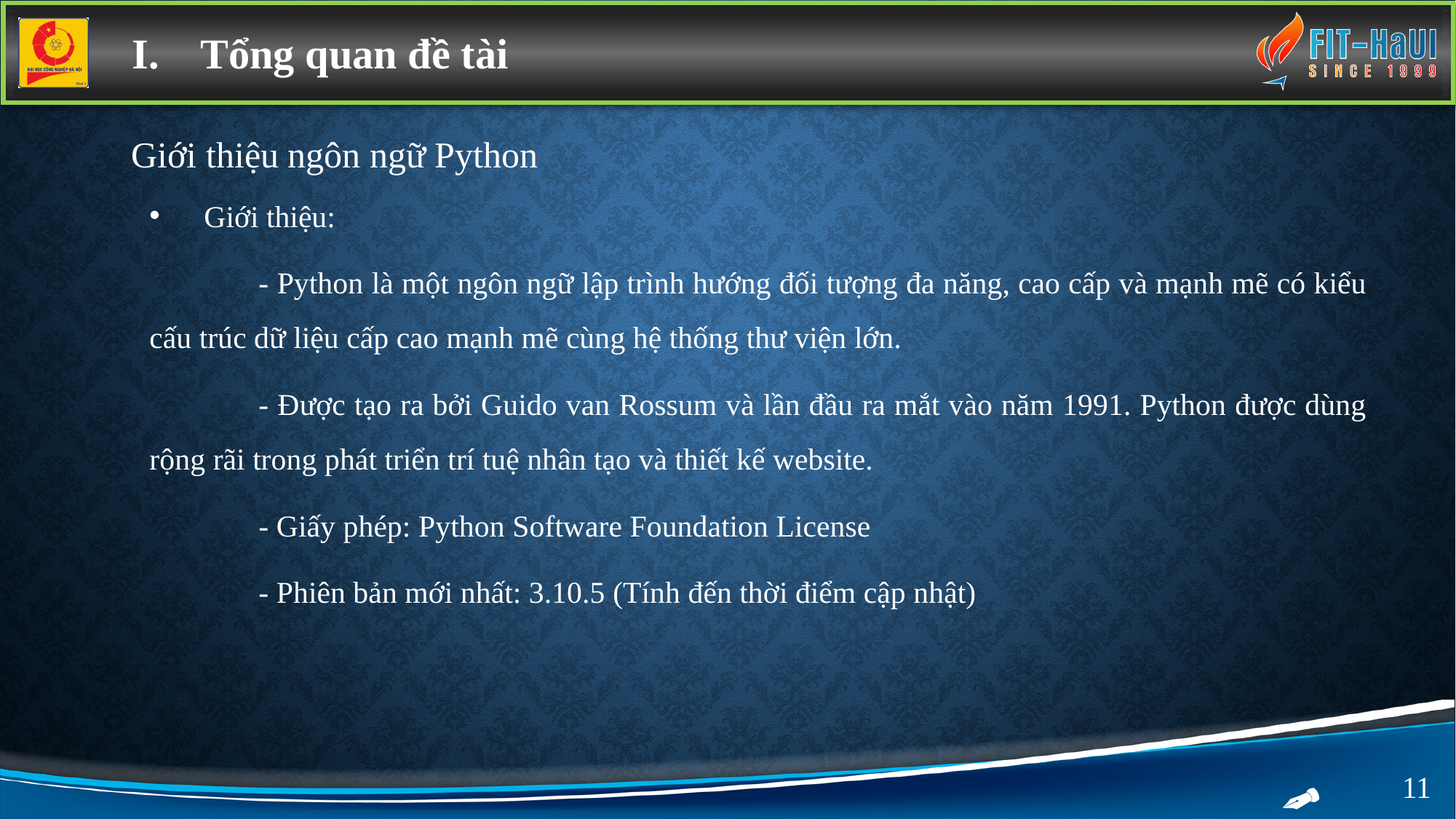

Tổng quan đề tài
Giới thiệu ngôn ngữ Python
Giới thiệu:
	- Python là một ngôn ngữ lập trình hướng đối tượng đa năng, cao cấp và mạnh mẽ có kiểu cấu trúc dữ liệu cấp cao mạnh mẽ cùng hệ thống thư viện lớn.
	- Được tạo ra bởi Guido van Rossum và lần đầu ra mắt vào năm 1991. Python được dùng rộng rãi trong phát triển trí tuệ nhân tạo và thiết kế website.
	- Giấy phép: Python Software Foundation License
	- Phiên bản mới nhất: 3.10.5 (Tính đến thời điểm cập nhật)
11